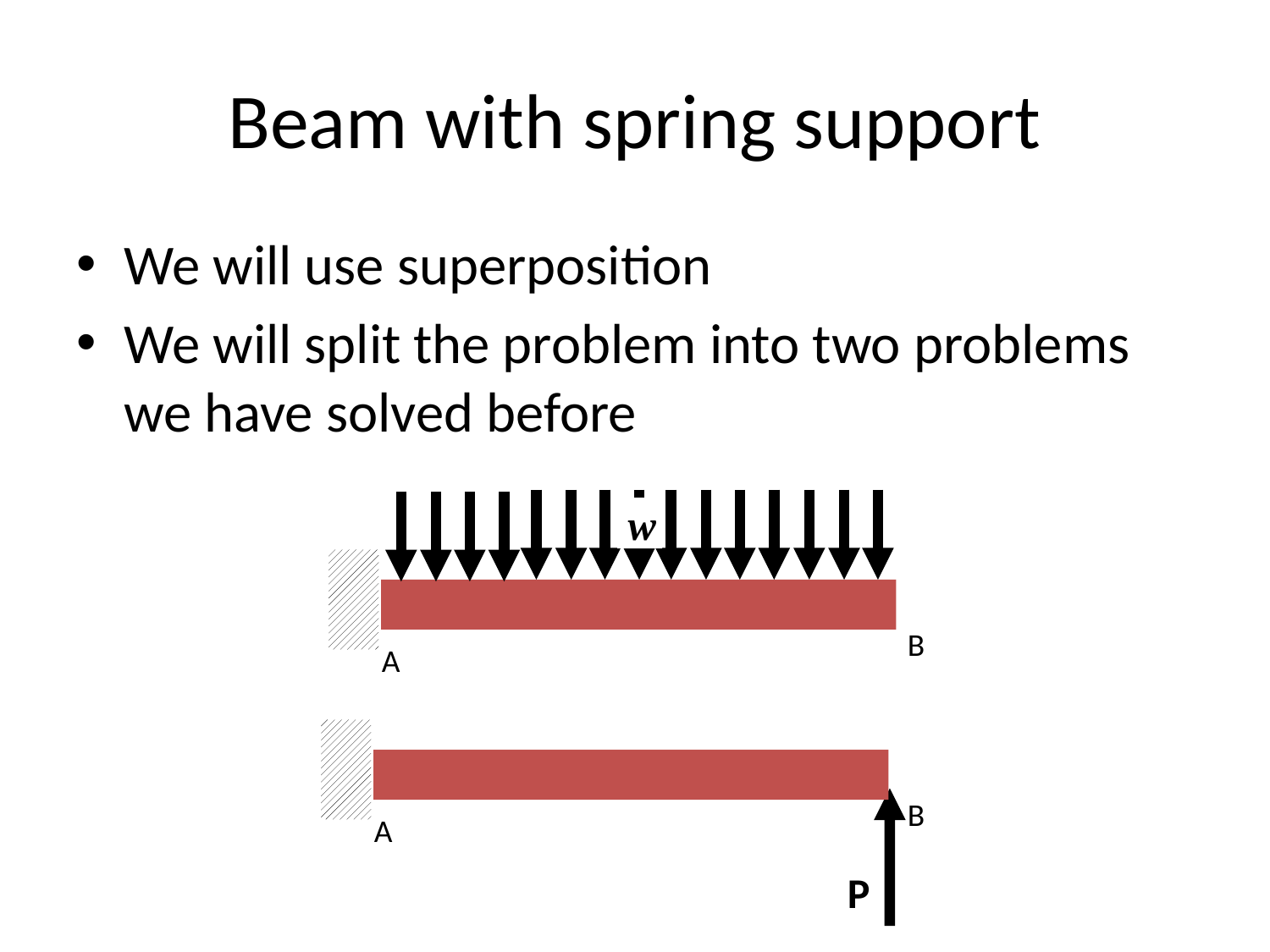

# Beam with spring support
We will use superposition
We will split the problem into two problems we have solved before
 w

B
A

B
A

P